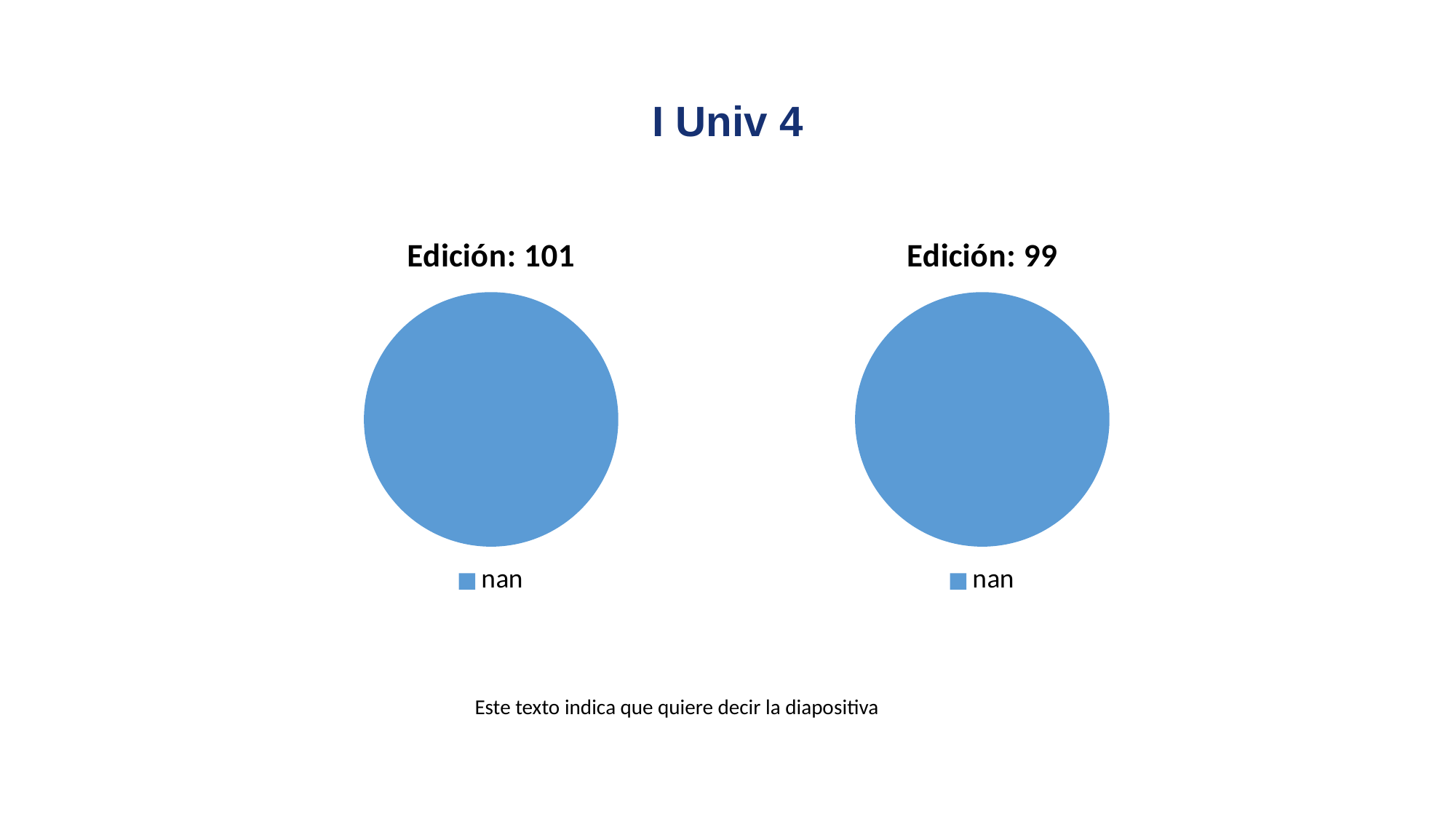

# I Univ 4

### Chart

| Category | Edición: 101 |
|---|---|
| nan | 2.0 |

### Chart

| Category | Edición: 99 |
|---|---|
| nan | 2.0 |
Este texto indica que quiere decir la diapositiva